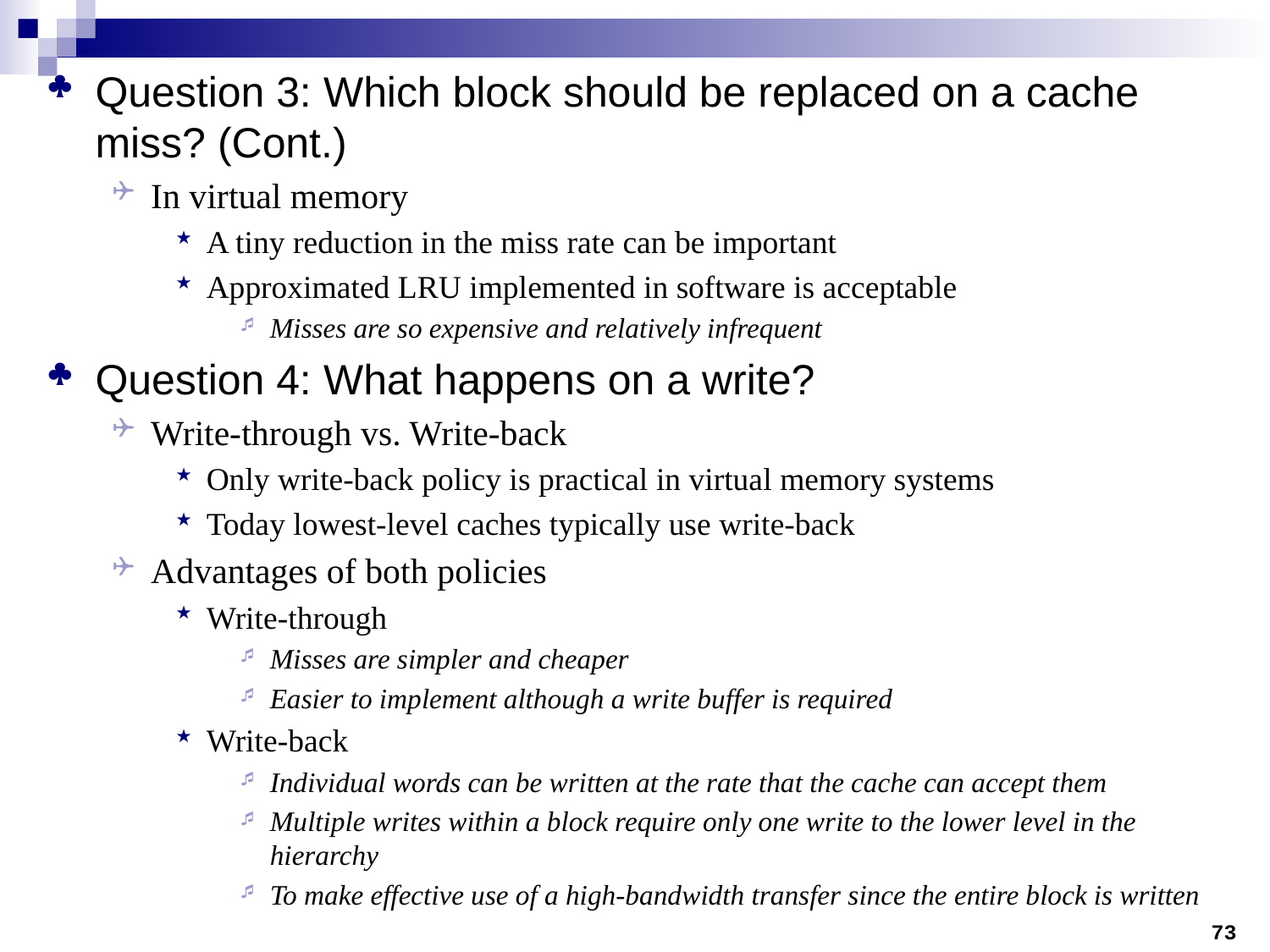

Question 3: Which block should be replaced on a cache miss? (Cont.)
In virtual memory
A tiny reduction in the miss rate can be important
Approximated LRU implemented in software is acceptable
Misses are so expensive and relatively infrequent
Question 4: What happens on a write?
Write-through vs. Write-back
Only write-back policy is practical in virtual memory systems
Today lowest-level caches typically use write-back
Advantages of both policies
Write-through
Misses are simpler and cheaper
Easier to implement although a write buffer is required
Write-back
Individual words can be written at the rate that the cache can accept them
Multiple writes within a block require only one write to the lower level in the hierarchy
To make effective use of a high-bandwidth transfer since the entire block is written
73